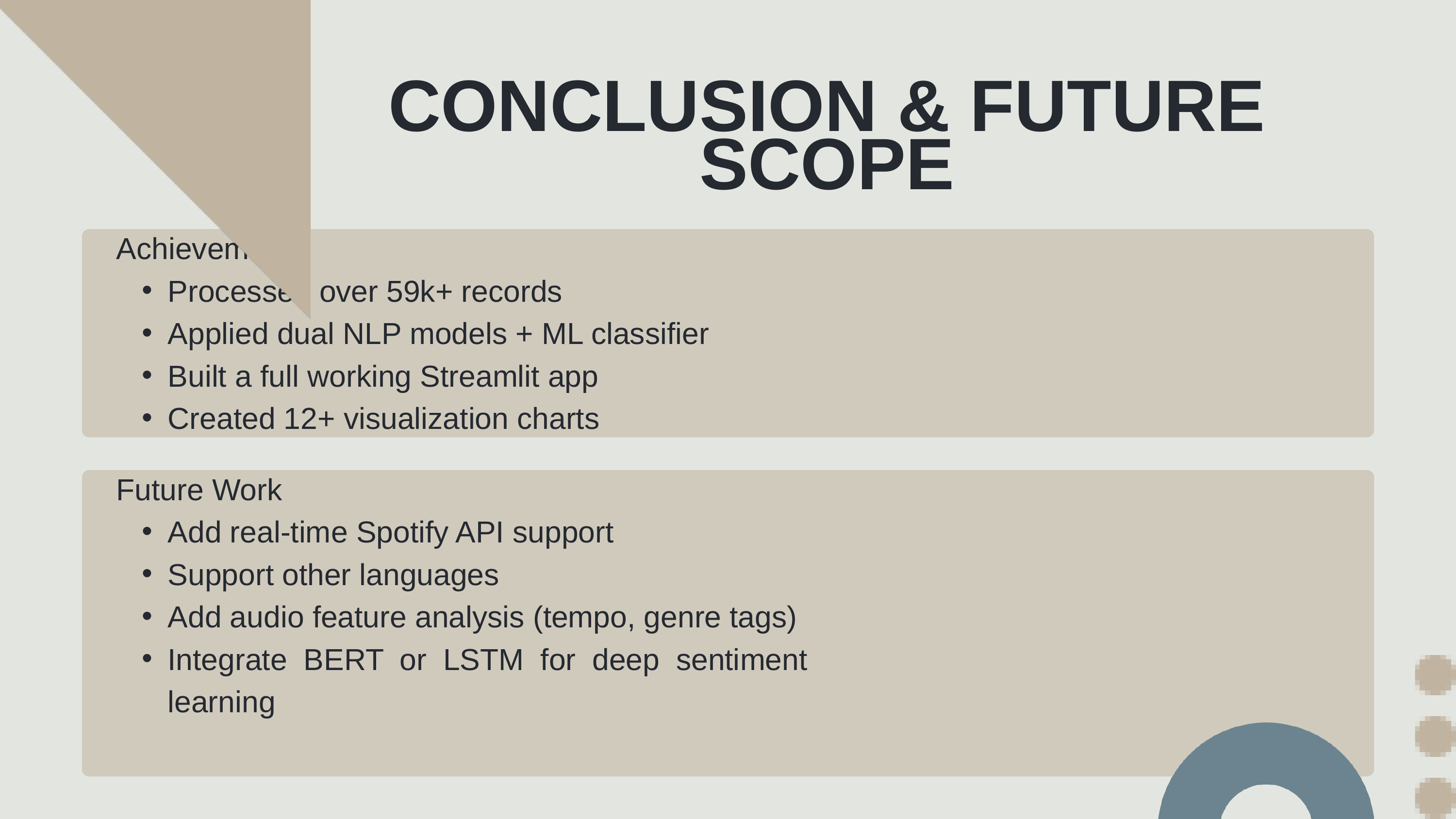

CONCLUSION & FUTURE SCOPE

Achievements
Processed over 59k+ records
Applied dual NLP models + ML classifier
Built a full working Streamlit app
Created 12+ visualization charts

Future Work
Add real-time Spotify API support
Support other languages
Add audio feature analysis (tempo, genre tags)
Integrate BERT or LSTM for deep sentiment learning